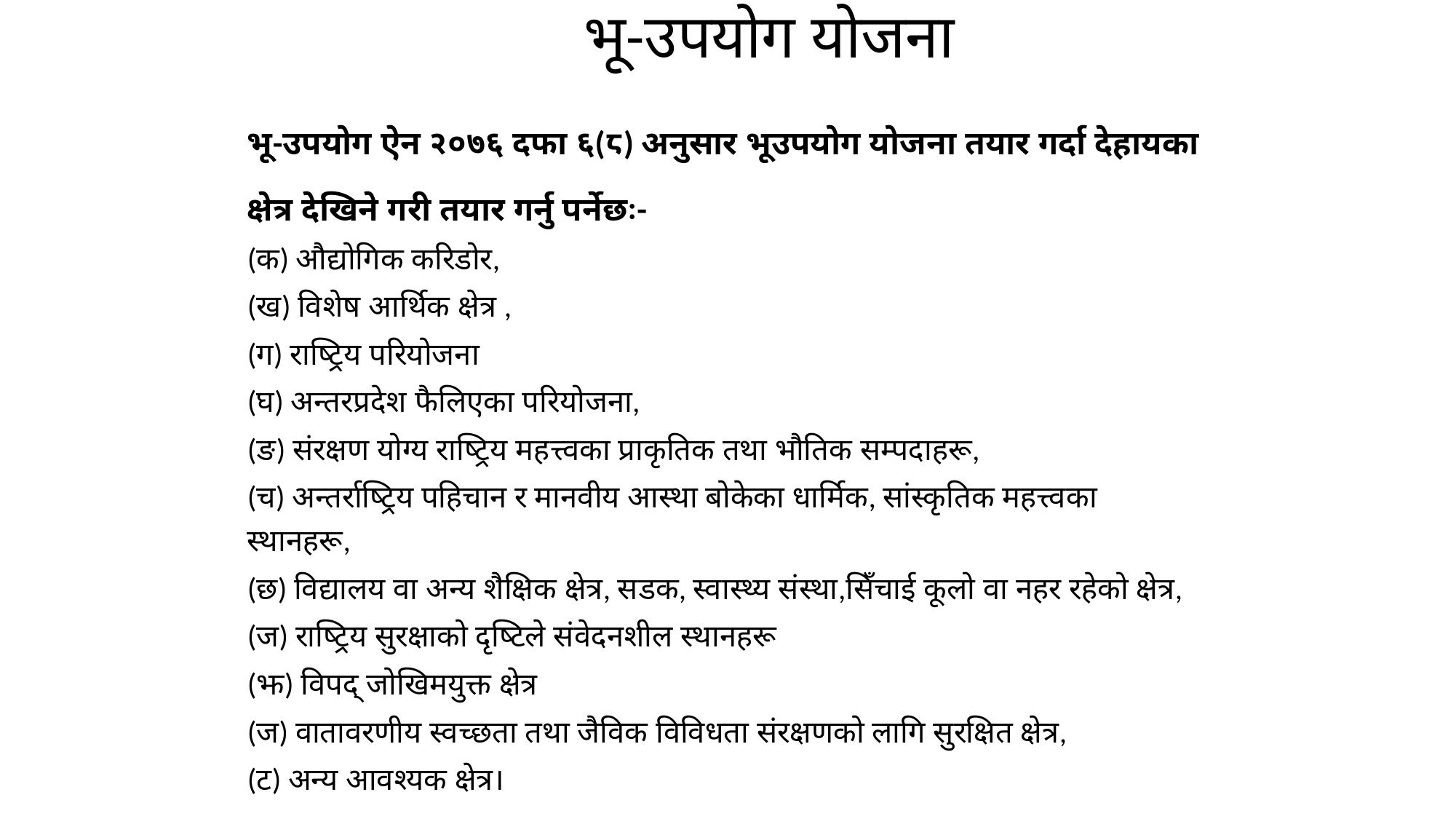

# भू-उपयोग योजना

भू-उपयोग ऐन २०७६ दफा ६(८) अनुसार भूउपयोग योजना तयार गर्दा देहायका क्षेत्र देखिने गरी तयार गर्नु पर्नेछः-
(क) औद्योगिक करिडोर,
(ख) विशेष आर्थिक क्षेत्र ,
(ग) राष्ट्रिय परियोजना
(घ) अन्तरप्रदेश फैलिएका परियोजना,
(ङ) संरक्षण योग्य राष्ट्रिय महत्त्वका प्राकृतिक तथा भौतिक सम्पदाहरू,
(च) अन्तर्राष्ट्रिय पहिचान र मानवीय आस्था बोकेका धार्मिक, सांस्कृतिक महत्त्वका स्थानहरू,
(छ) विद्यालय वा अन्य शैक्षिक क्षेत्र, सडक, स्वास्थ्य संस्था,सिँचाई कूलो वा नहर रहेको क्षेत्र,
(ज) राष्ट्रिय सुरक्षाको दृष्टिले संवेदनशील स्थानहरू
(झ) विपद्‌ जोखिमयुक्त क्षेत्र
(ज) वातावरणीय स्वच्छता तथा जैविक विविधता संरक्षणको लागि सुरक्षित क्षेत्र,
(ट) अन्य आवश्यक क्षेत्र।